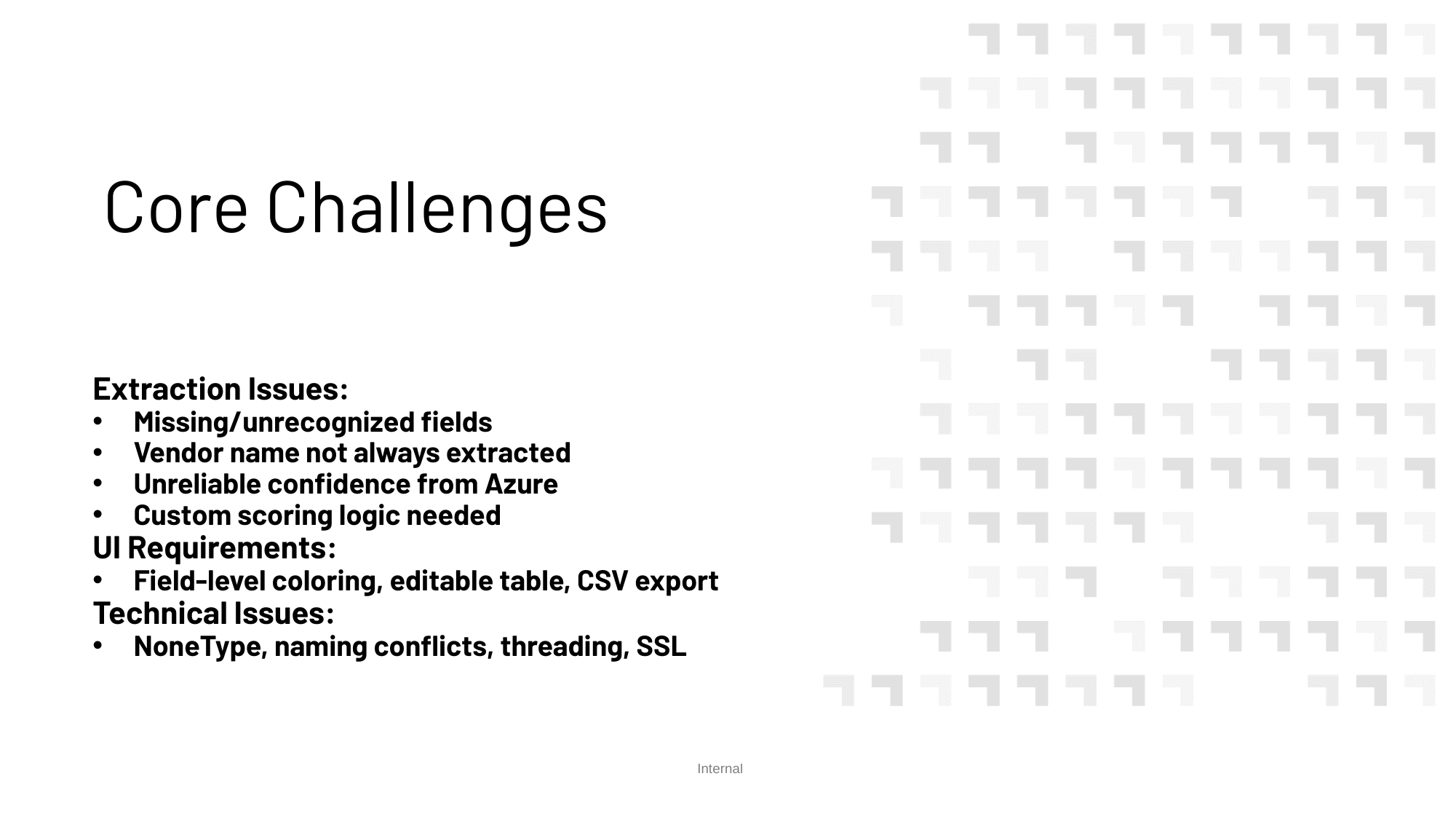

# Core Challenges
Extraction Issues:
Missing/unrecognized fields
Vendor name not always extracted
Unreliable confidence from Azure
Custom scoring logic needed
UI Requirements:
Field-level coloring, editable table, CSV export
Technical Issues:
NoneType, naming conflicts, threading, SSL